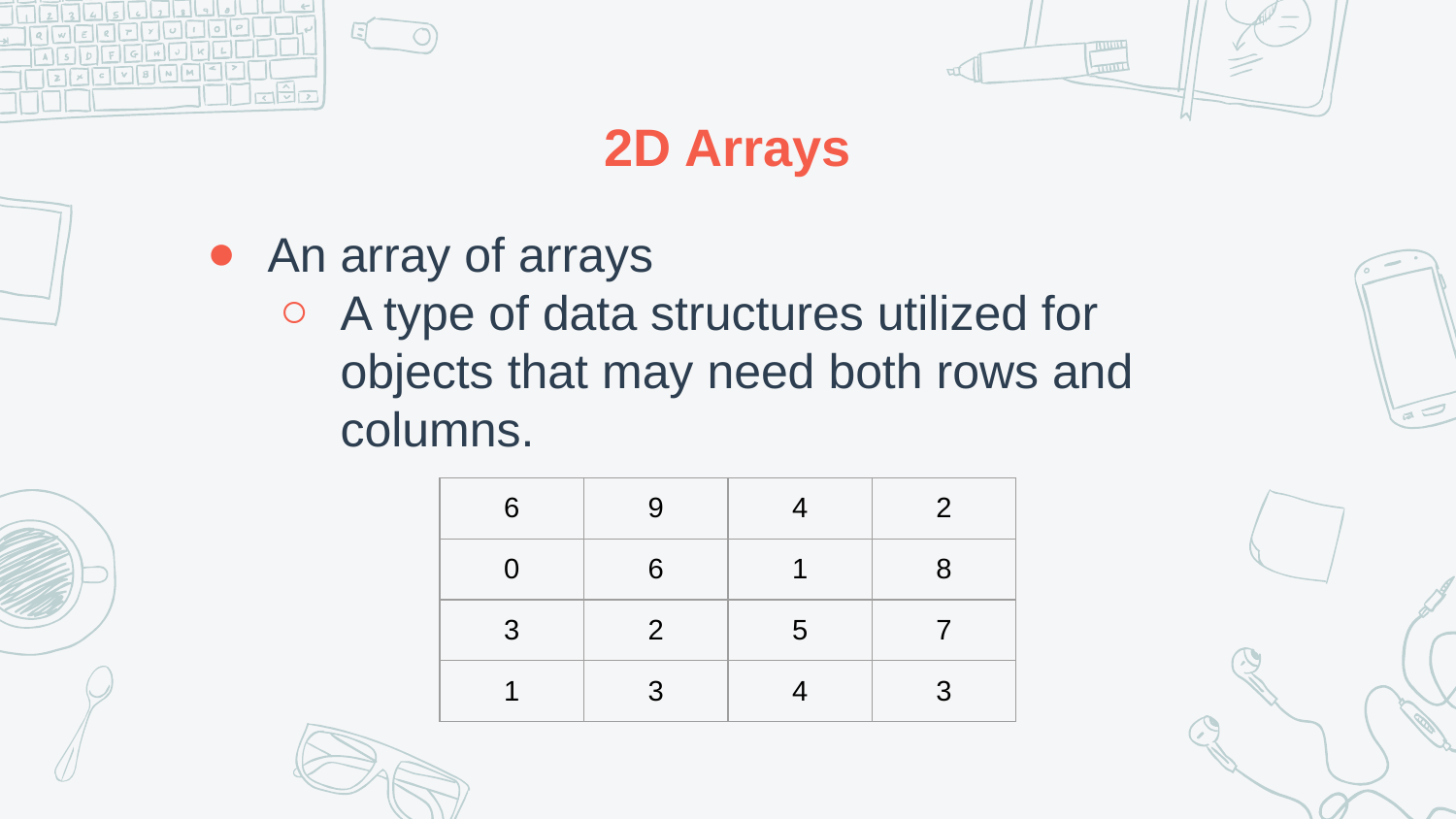

# 2D Arrays
An array of arrays
A type of data structures utilized for objects that may need both rows and columns.
| 6 | 9 | 4 | 2 |
| --- | --- | --- | --- |
| 0 | 6 | 1 | 8 |
| 3 | 2 | 5 | 7 |
| 1 | 3 | 4 | 3 |